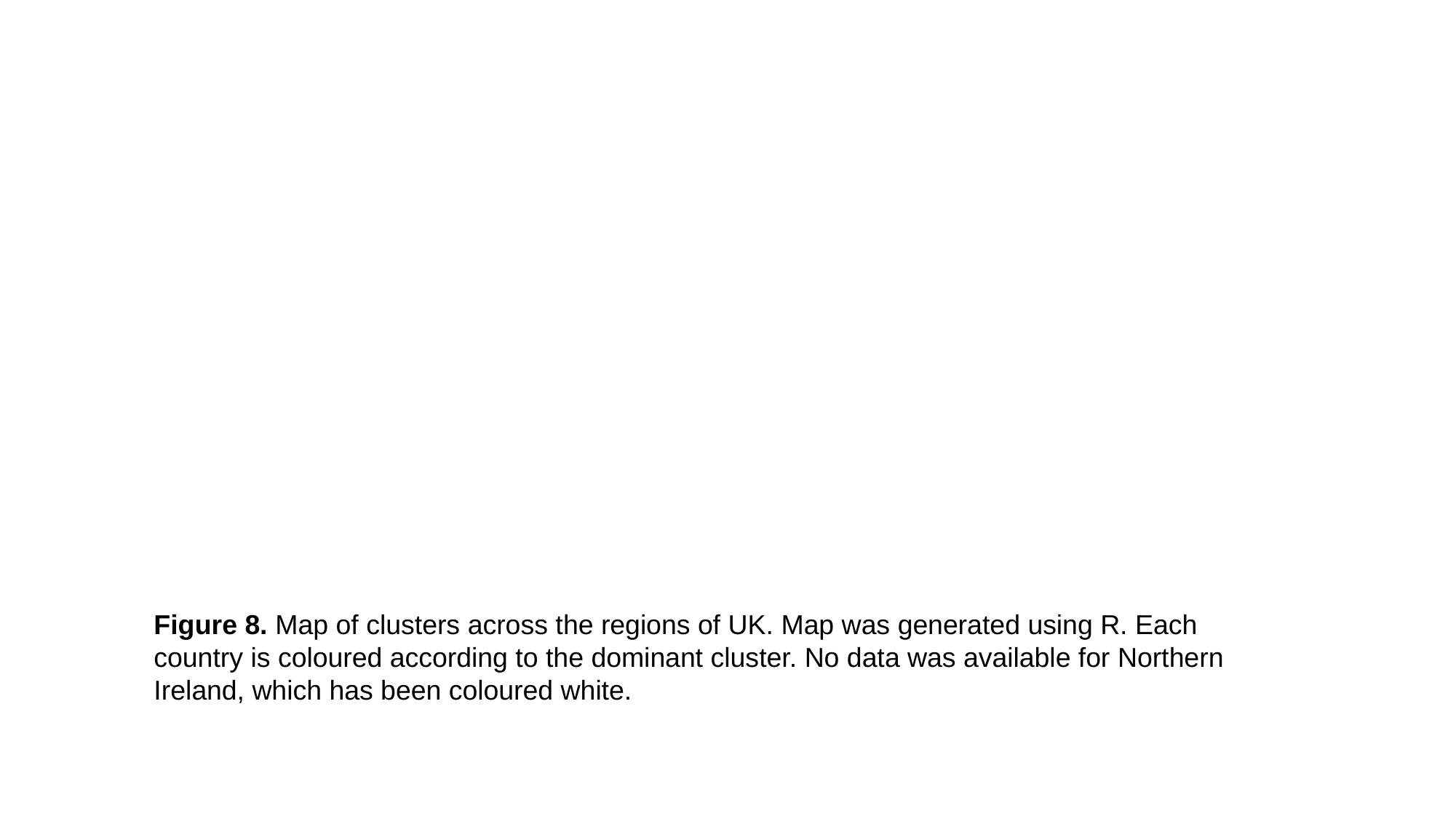

Figure 8. Map of clusters across the regions of UK. Map was generated using R. Each country is coloured according to the dominant cluster. No data was available for Northern Ireland, which has been coloured white.